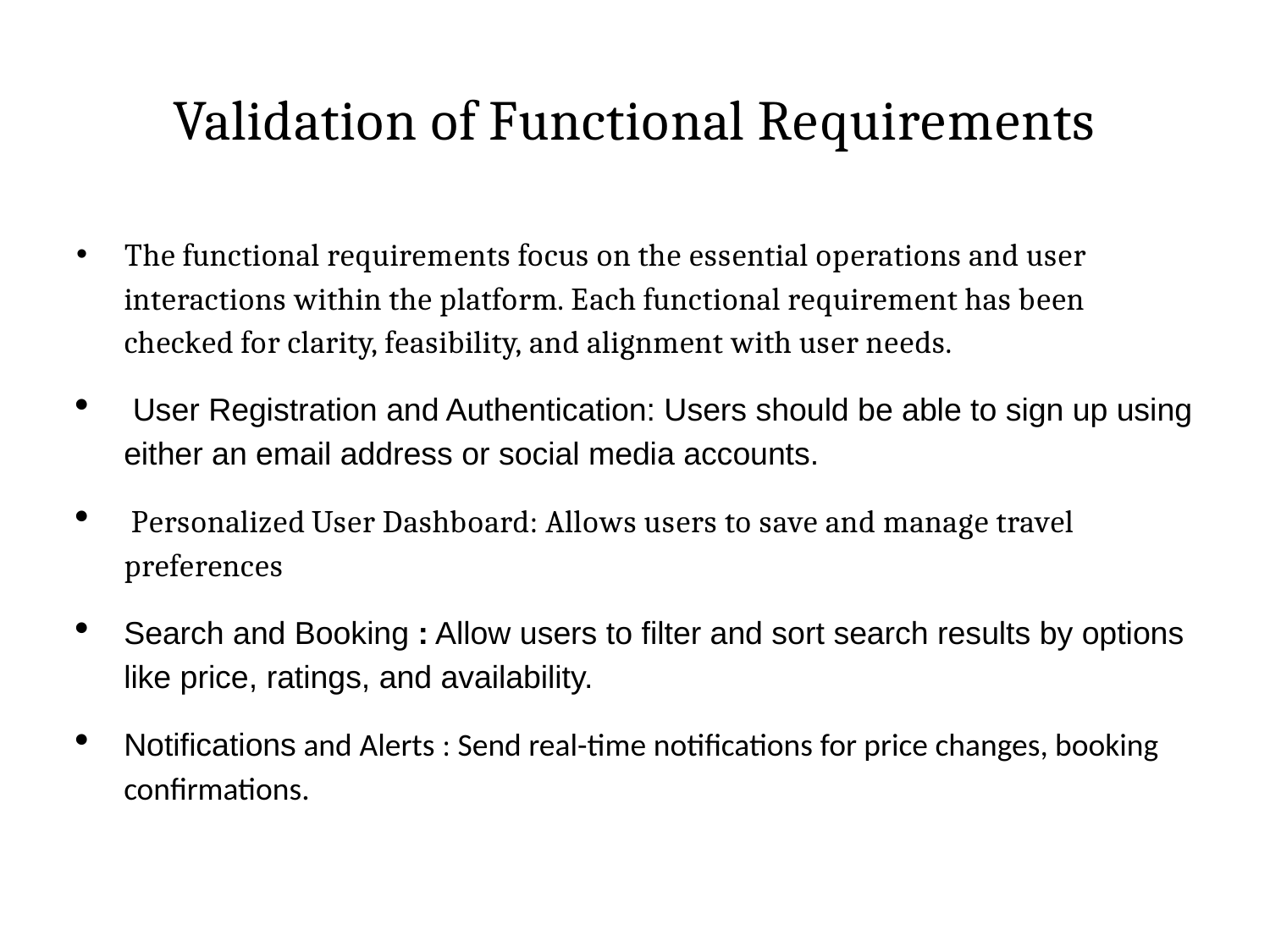

# Validation of Functional Requirements
The functional requirements focus on the essential operations and user interactions within the platform. Each functional requirement has been checked for clarity, feasibility, and alignment with user needs.
 User Registration and Authentication: Users should be able to sign up using either an email address or social media accounts.
 Personalized User Dashboard: Allows users to save and manage travel preferences
Search and Booking : Allow users to filter and sort search results by options like price, ratings, and availability.
Notifications and Alerts : Send real-time notifications for price changes, booking confirmations.